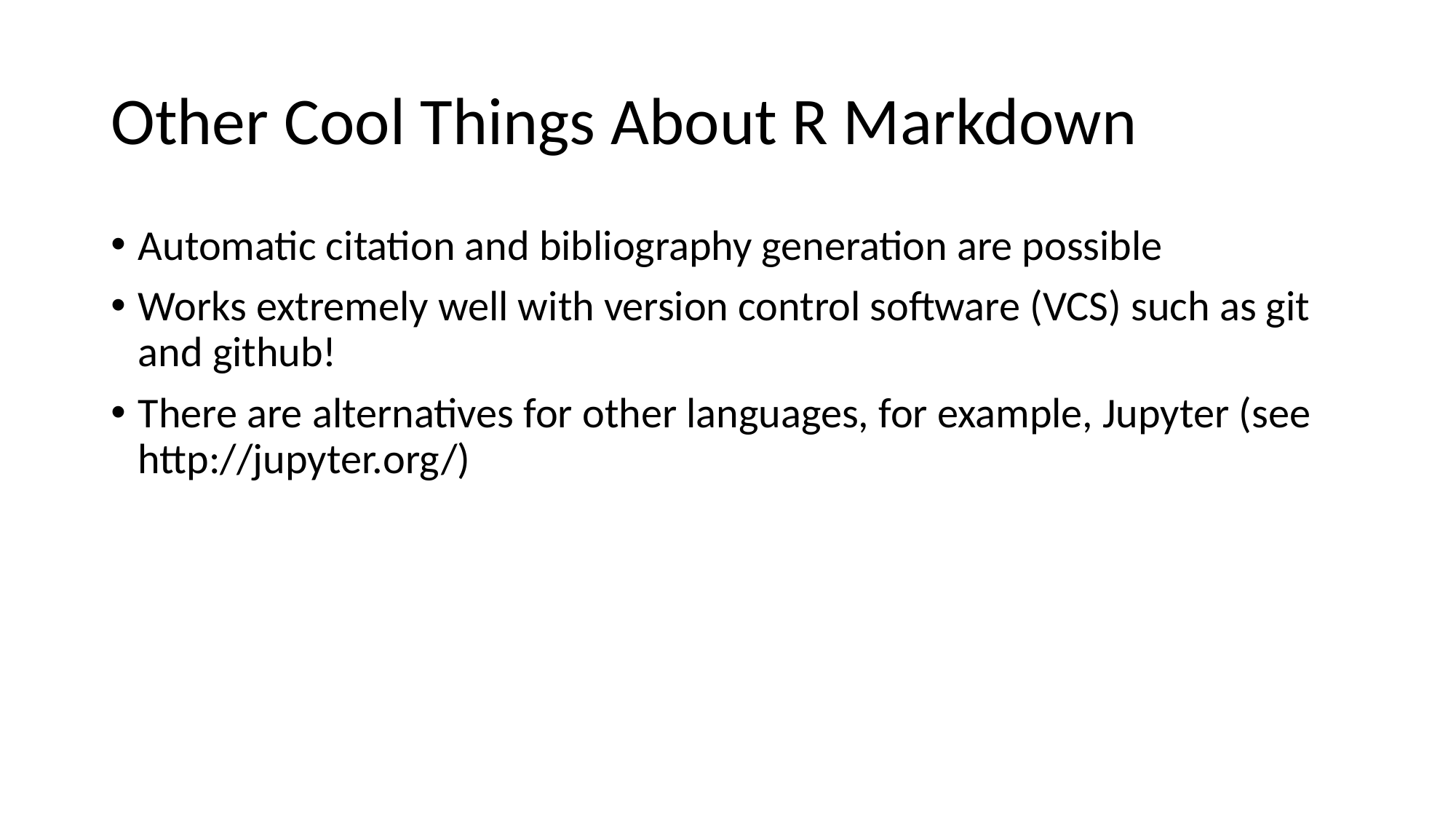

# Other Cool Things About R Markdown
Automatic citation and bibliography generation are possible
Works extremely well with version control software (VCS) such as git and github!
There are alternatives for other languages, for example, Jupyter (see http://jupyter.org/)